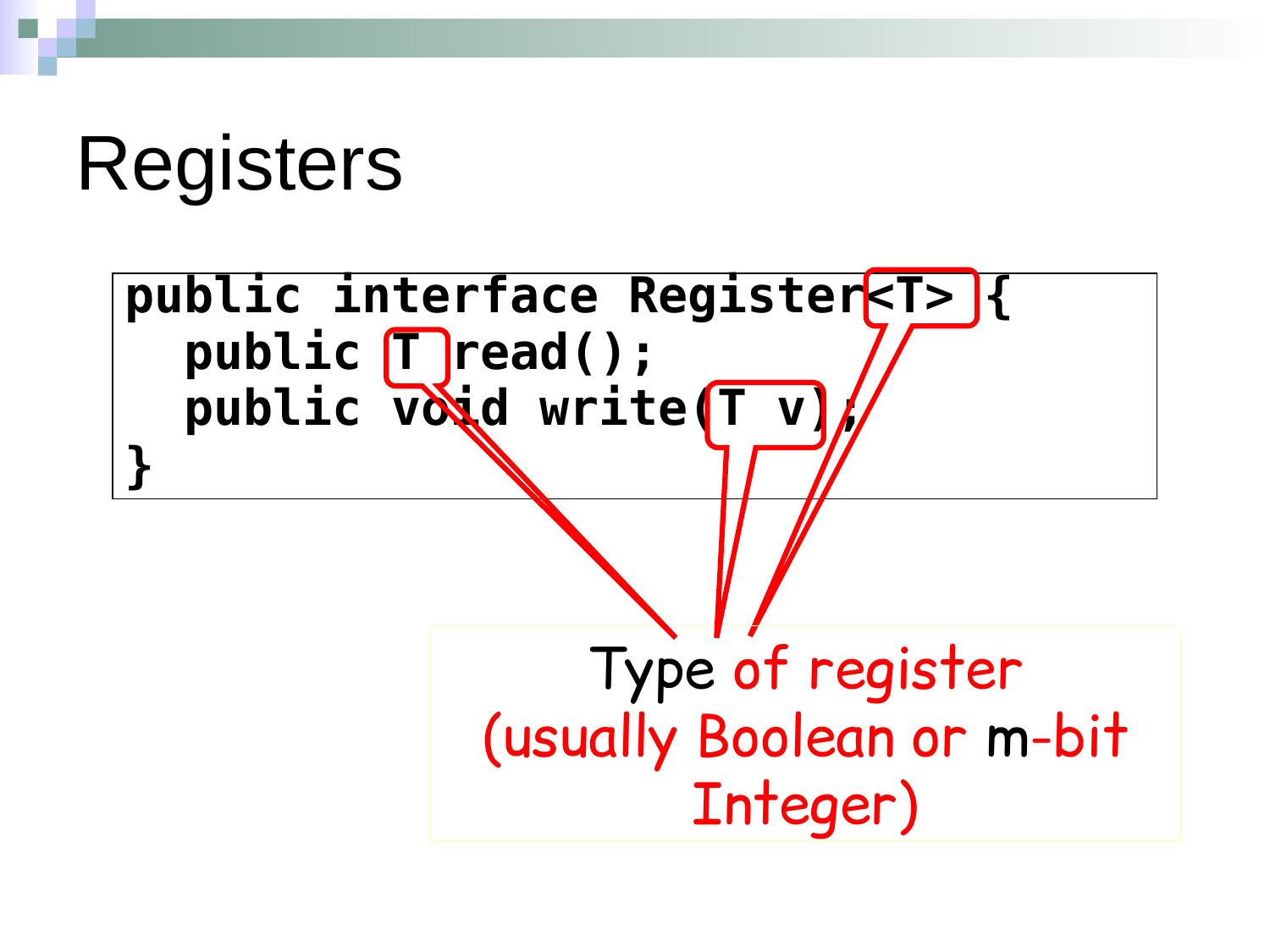

Registers

public interface Register<T> {
  public T read();
  public void write(T v);
}

Type of register
(usually Boolean or m-bit Integer)